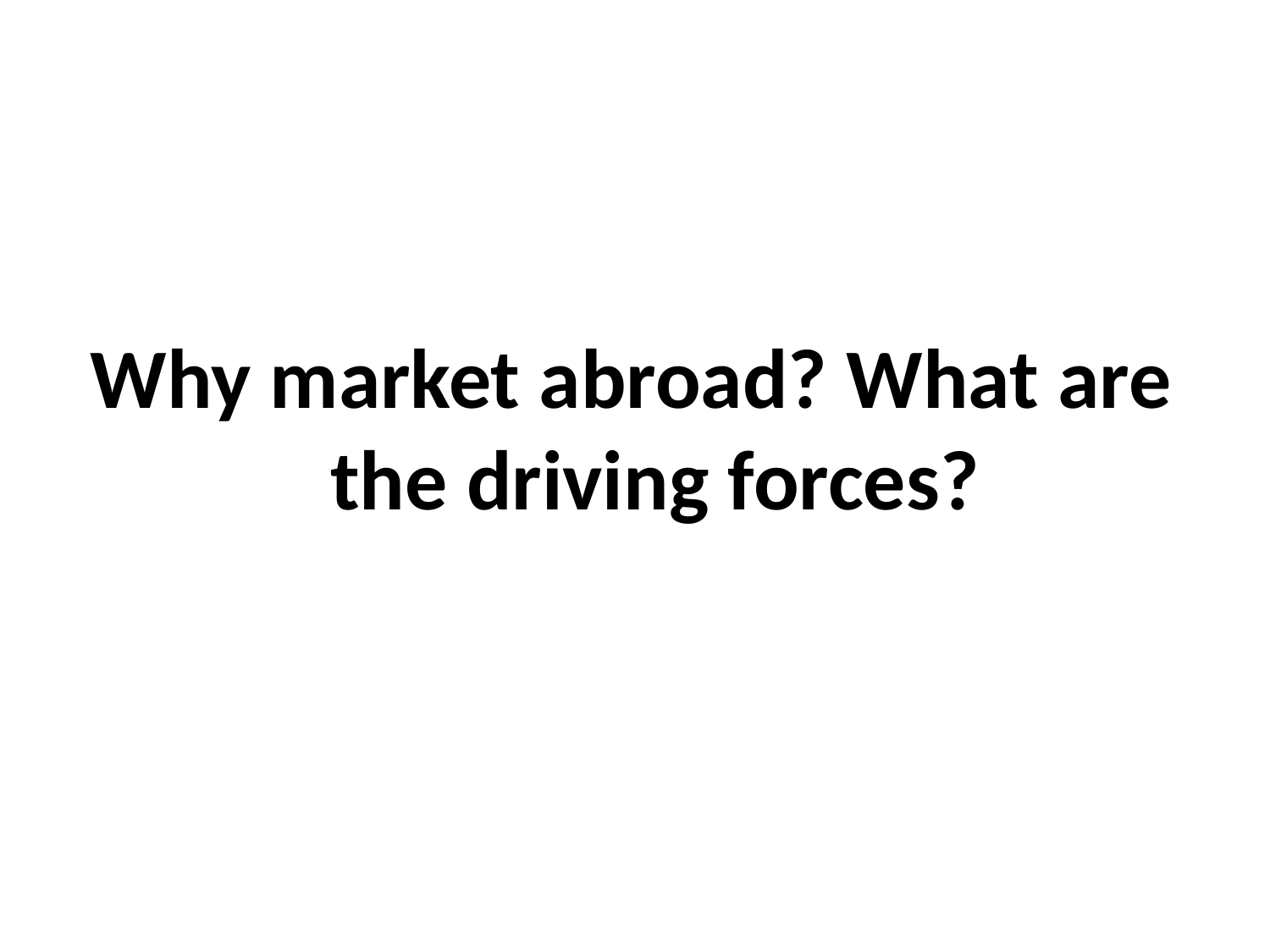

Why market abroad? What are the driving forces?